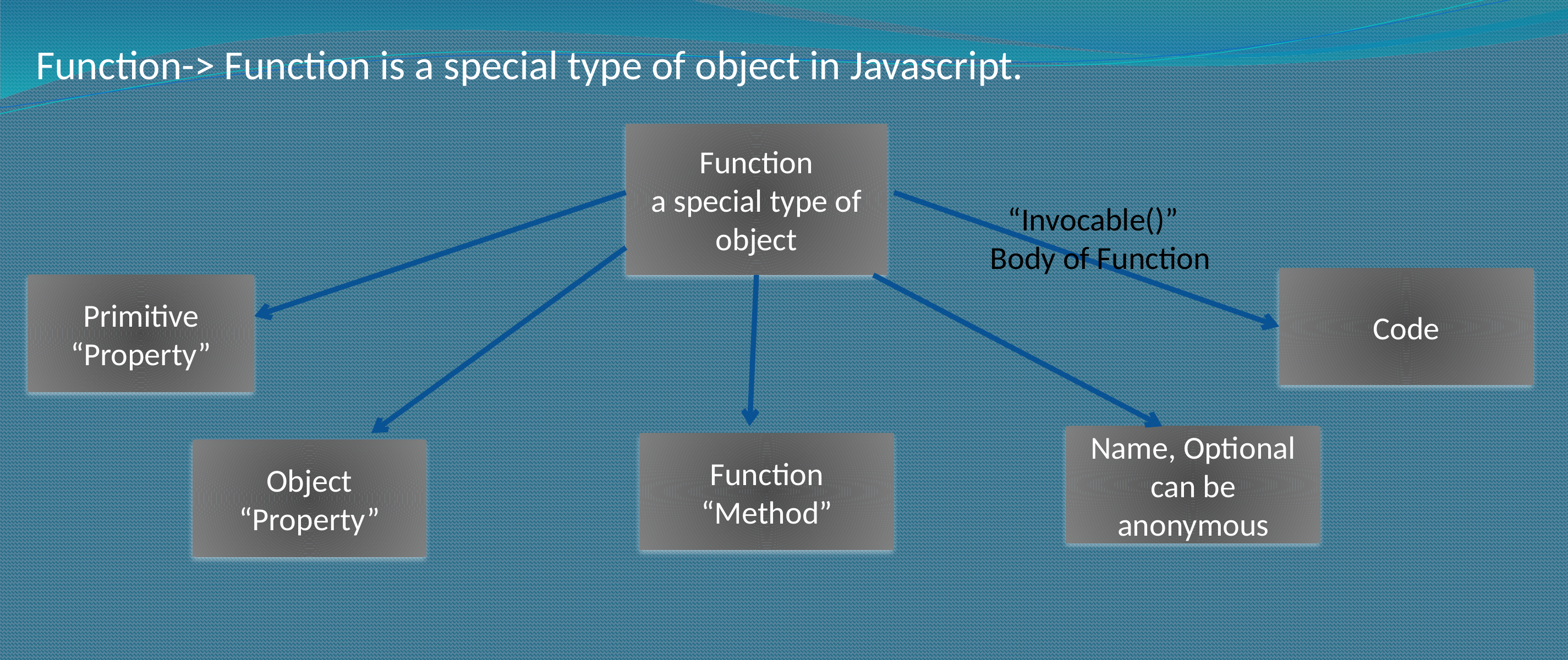

Function-> Function is a special type of object in Javascript.
Function
a special type of object
“Invocable()”
Body of Function
Code
Primitive
“Property”
Name, Optional can be anonymous
Function
“Method”
Object
“Property”